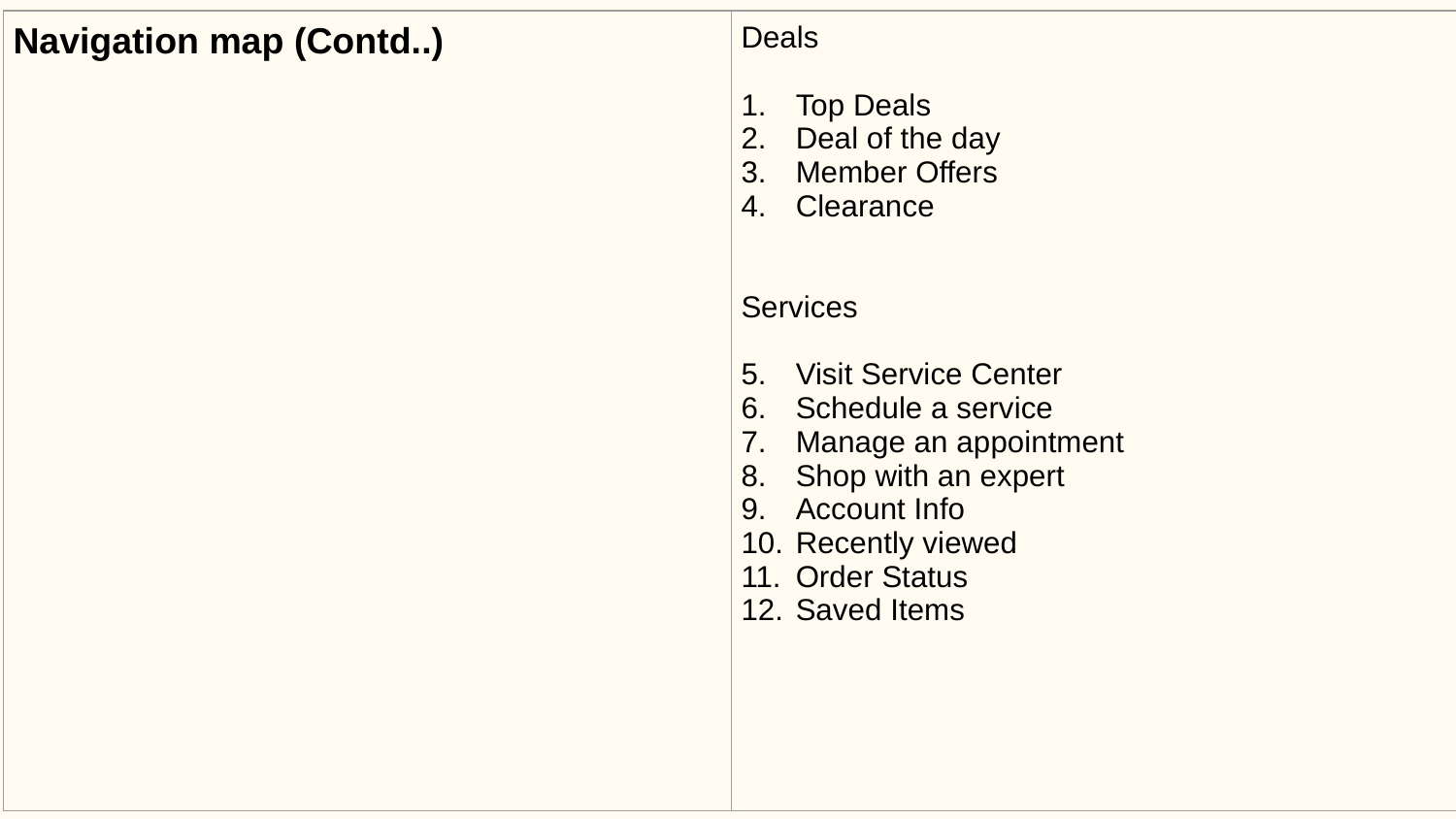

| Navigation map (Contd..) | Deals Top Deals Deal of the day Member Offers Clearance Services Visit Service Center Schedule a service Manage an appointment Shop with an expert Account Info Recently viewed Order Status Saved Items |
| --- | --- |